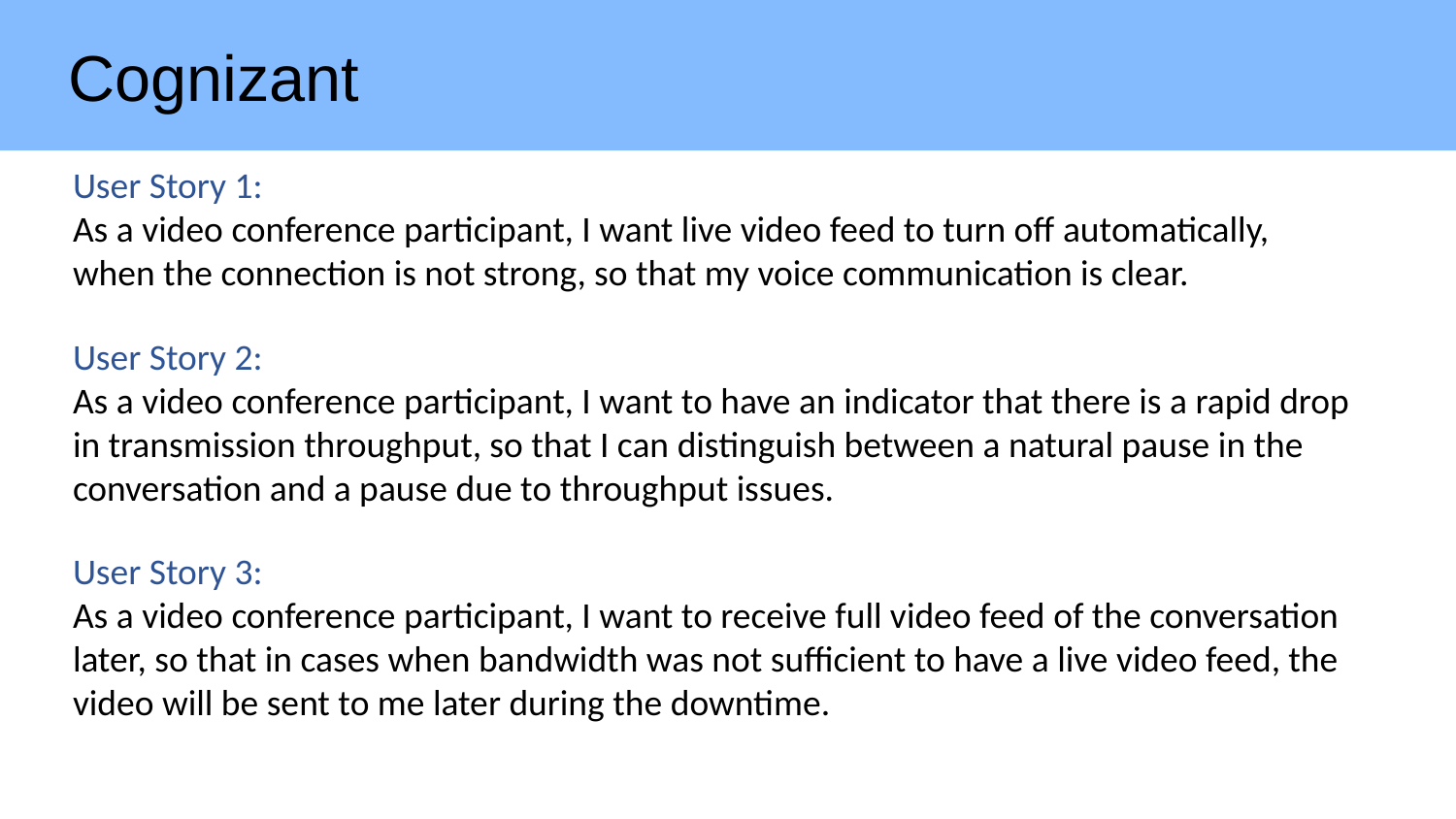

Cognizant
User Story 1:
As a video conference participant, I want live video feed to turn off automatically, when the connection is not strong, so that my voice communication is clear.
User Story 2:
As a video conference participant, I want to have an indicator that there is a rapid drop in transmission throughput, so that I can distinguish between a natural pause in the conversation and a pause due to throughput issues.
User Story 3:
As a video conference participant, I want to receive full video feed of the conversation later, so that in cases when bandwidth was not sufficient to have a live video feed, the video will be sent to me later during the downtime.